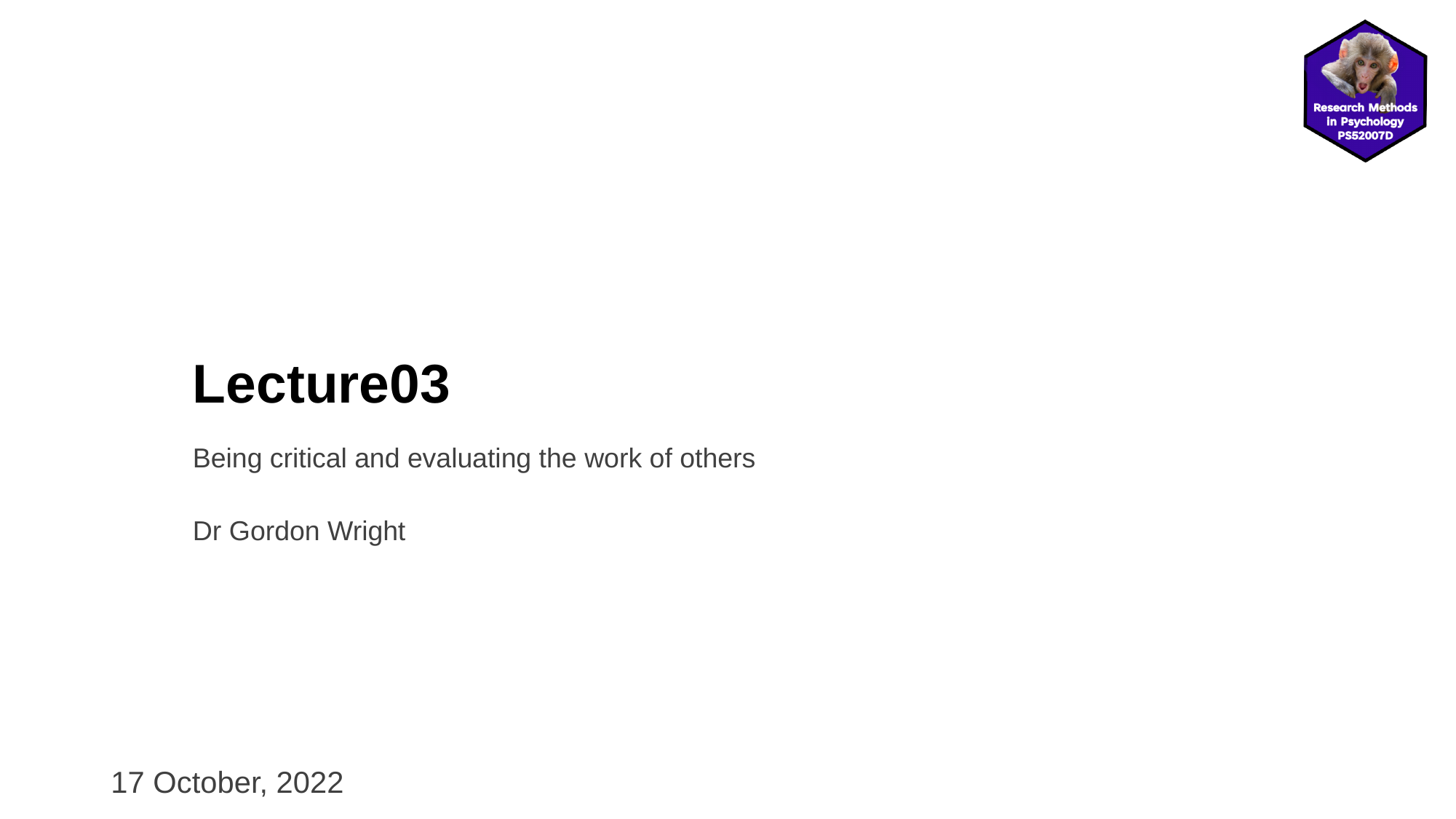

# Lecture03
Being critical and evaluating the work of others
Dr Gordon Wright
17 October, 2022